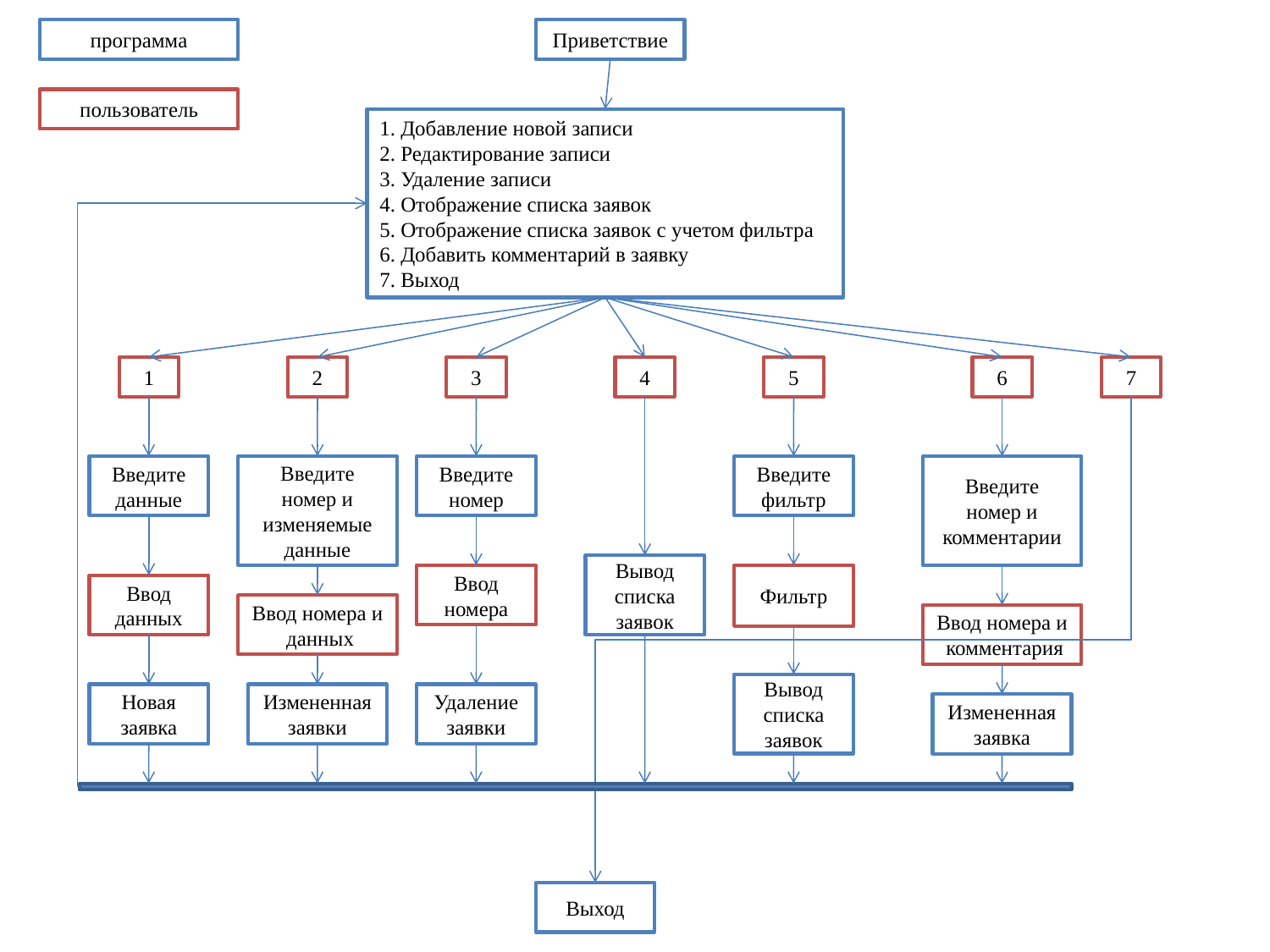

программа
Приветствие
пользователь
1. Добавление новой записи
2. Редактирование записи
3. Удаление записи
4. Отображение списка заявок
5. Отображение списка заявок с учетом фильтра
6. Добавить комментарий в заявку
7. Выход
1
2
3
4
5
6
7
Введите данные
Введите
номер и изменяемые данные
Введите номер
Введите фильтр
Введите
номер и комментарии
Вывод списка
заявок
Ввод номера
Фильтр
Ввод данных
Ввод номера и  данных
Ввод номера и  комментария
Вывод списка
заявок
Новая заявка
Измененная заявки
Удаление заявки
Измененная заявка

Выход